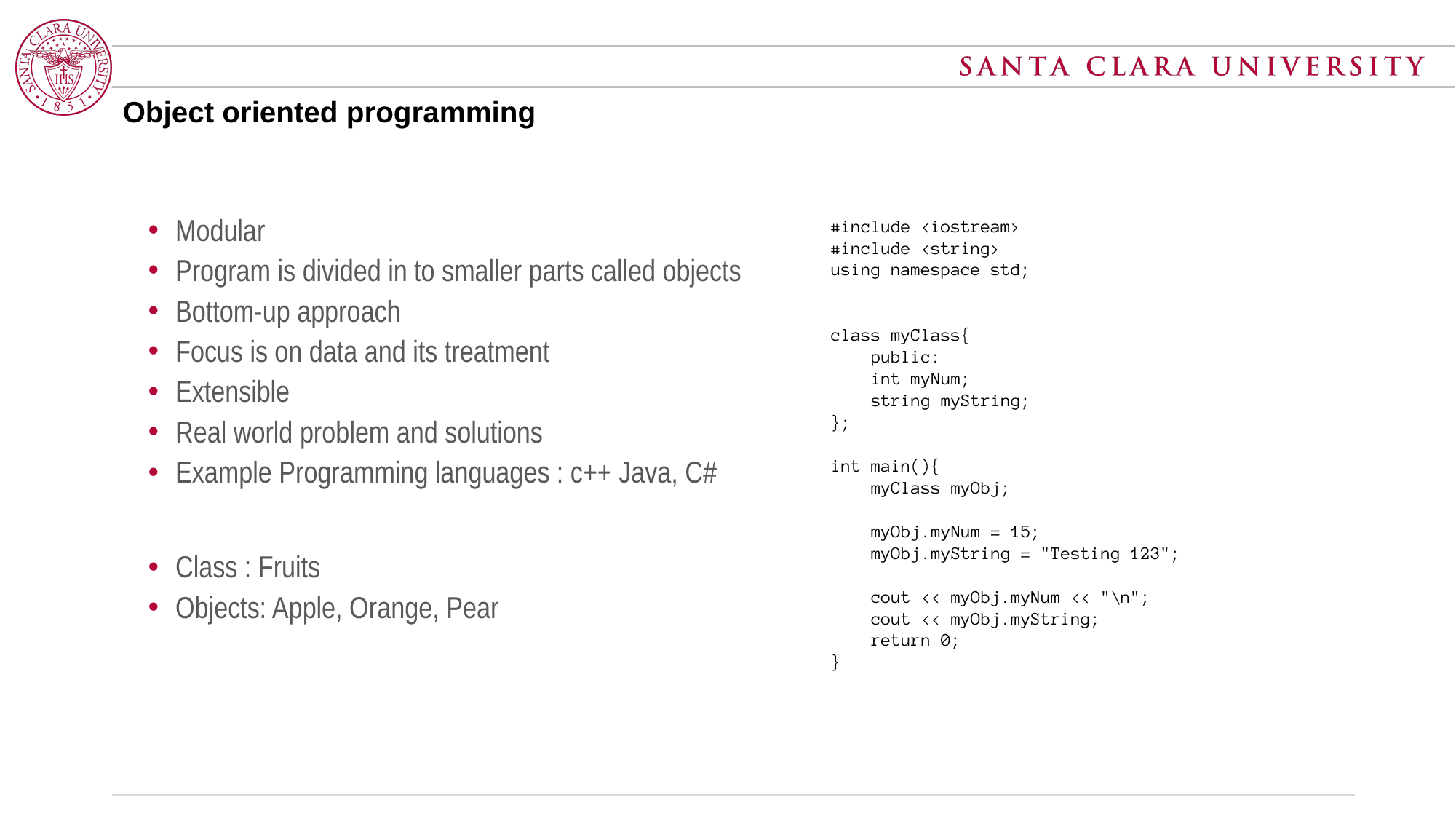

# Object oriented programming

Modular
Program is divided in to smaller parts called objects
Bottom-up approach
Focus is on data and its treatment
Extensible
Real world problem and solutions
Example Programming languages : c++ Java, C#

Class : Fruits
Objects: Apple, Orange, Pear
#include <iostream>
#include <string>
using namespace std;
class myClass{
    public:
    int myNum;
    string myString;
};
int main(){
    myClass myObj;
    myObj.myNum = 15;
    myObj.myString = "Testing 123";
    cout << myObj.myNum << "\n";
    cout << myObj.myString;
    return 0;
}